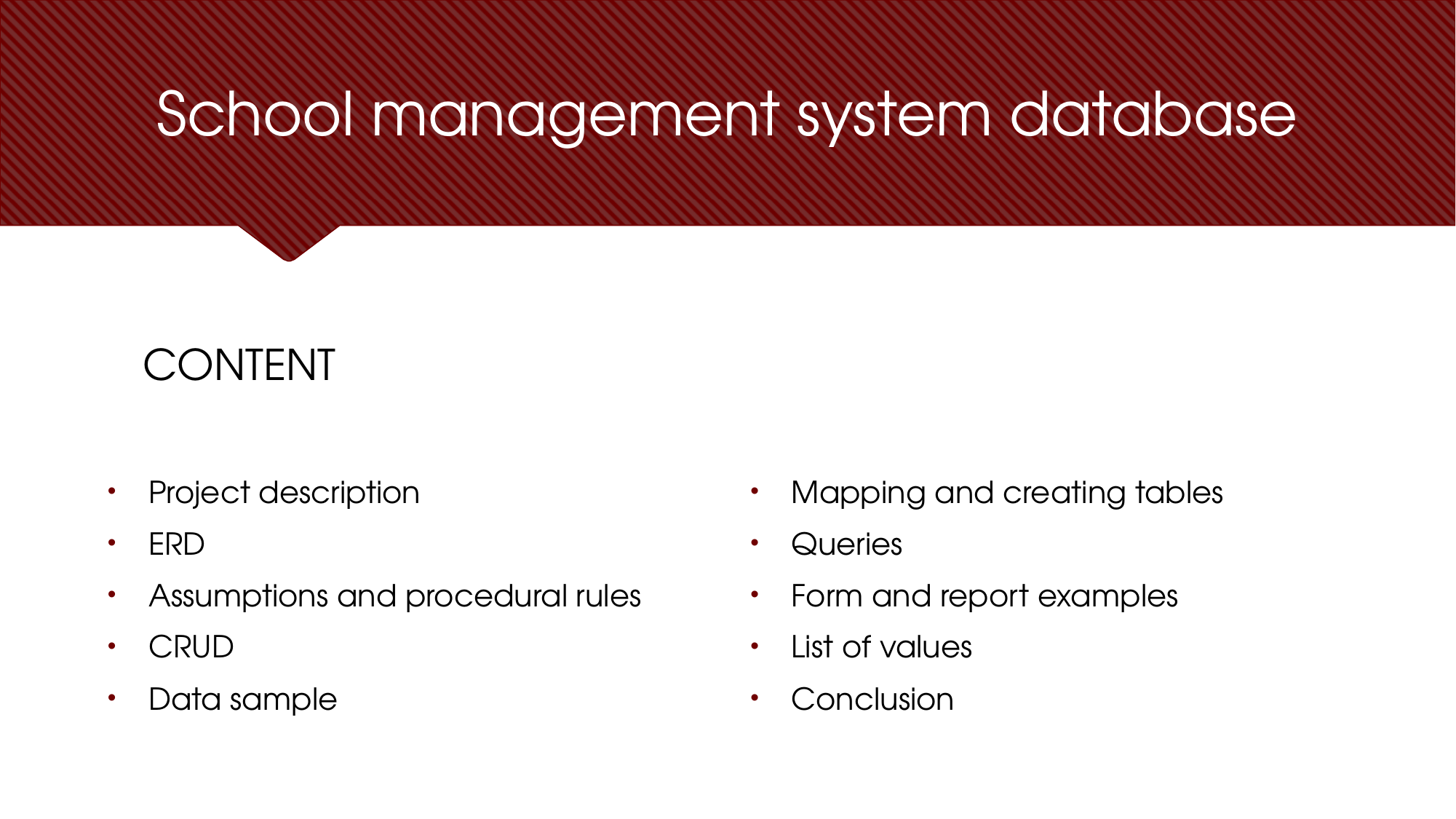

# School management system database
   CONTENT

Project description
ERD
Assumptions and procedural rules
CRUD
Data sample

Mapping and creating tables
Queries
Form and report examples
List of values
Conclusion